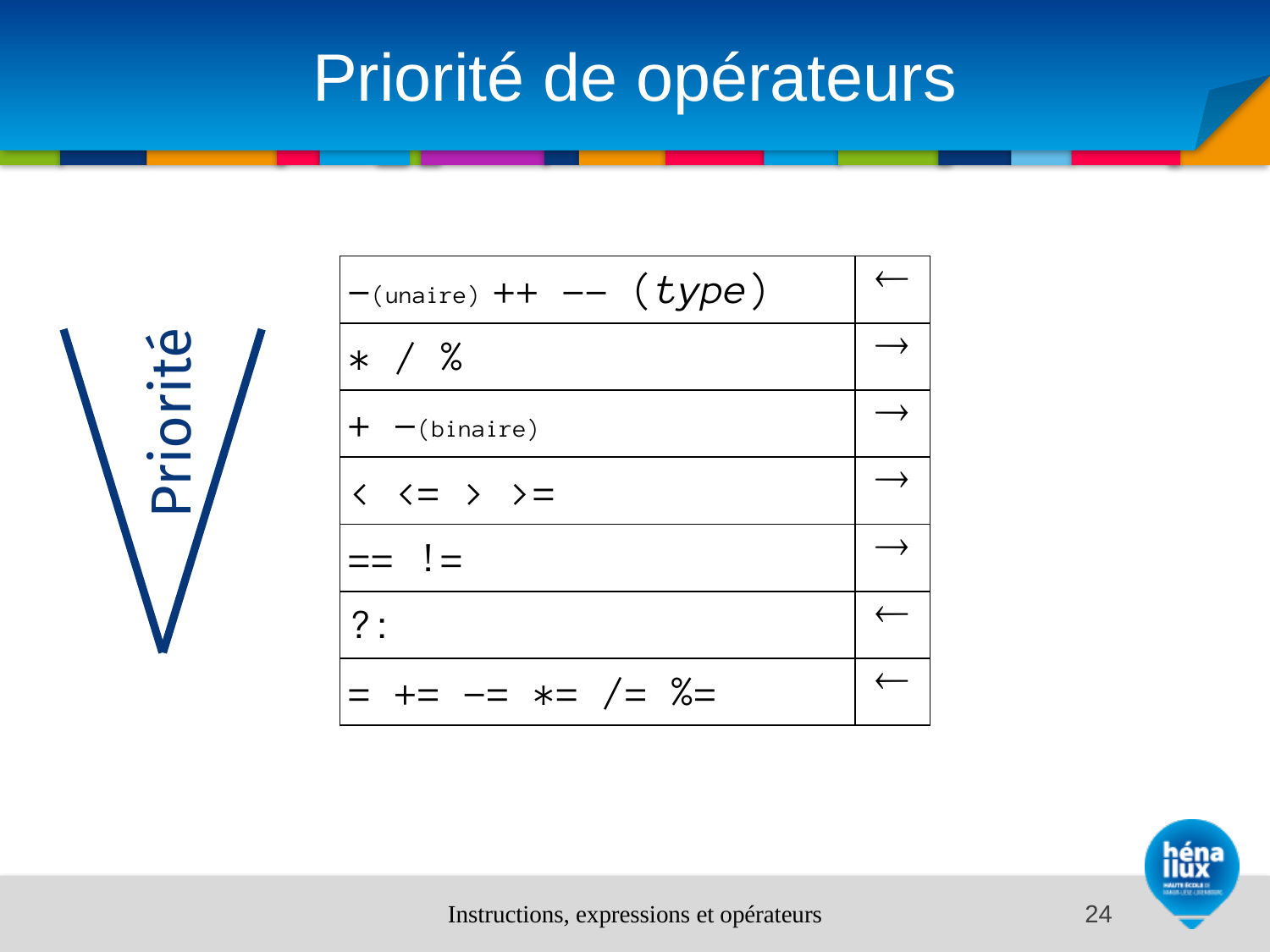

# Priorité de opérateurs
| -(unaire) ++ -- (type) | ← |
| --- | --- |
| \* / % | → |
| + -(binaire) | → |
| < <= > >= | → |
| == != | → |
| ?: | ← |
| = += -= \*= /= %= | ← |
Priorité
Instructions, expressions et opérateurs
24